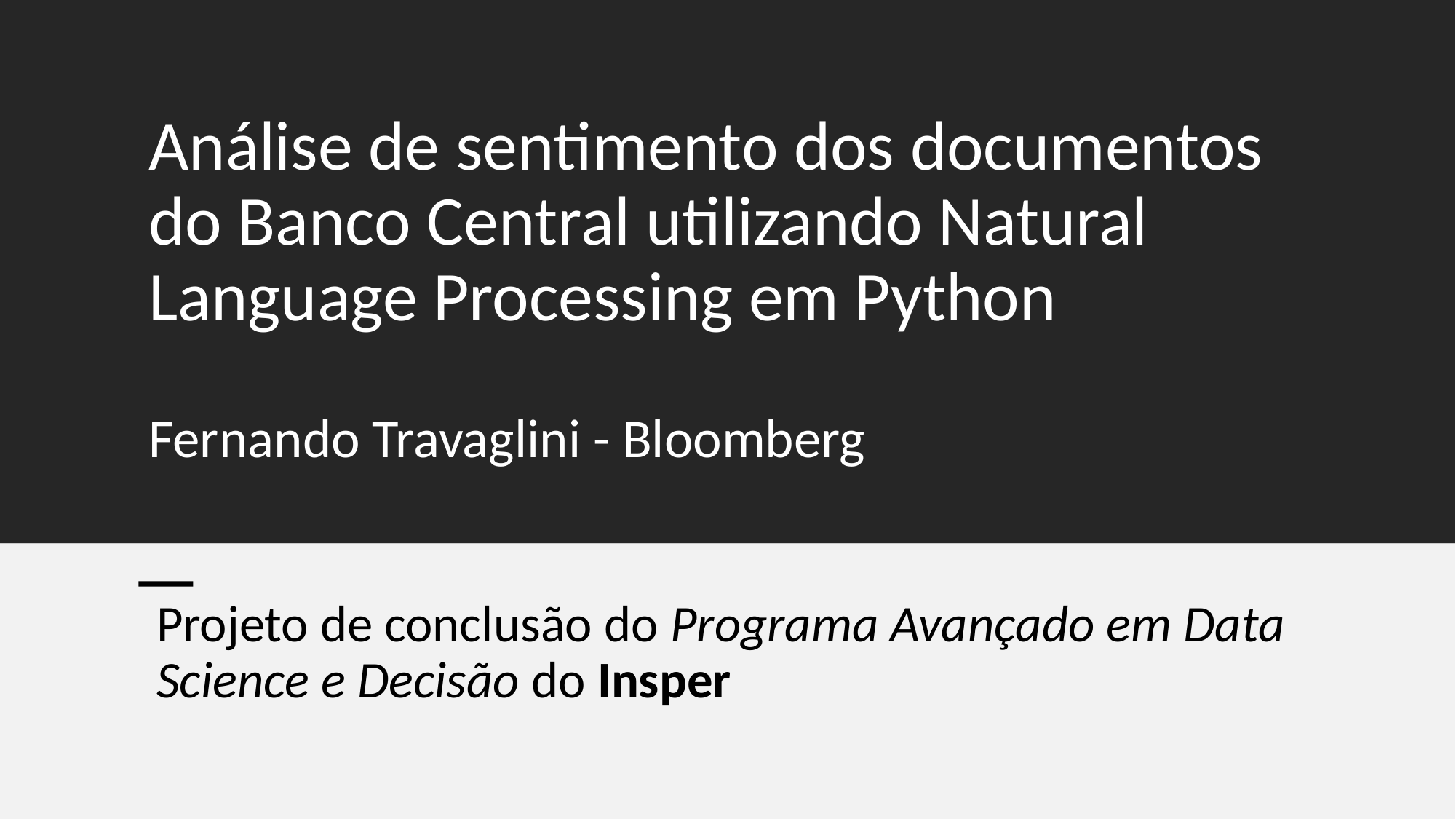

# Análise de sentimento dos documentos do Banco Central utilizando Natural Language Processing em Python Fernando Travaglini - Bloomberg

Projeto de conclusão do Programa Avançado em Data Science e Decisão do Insper